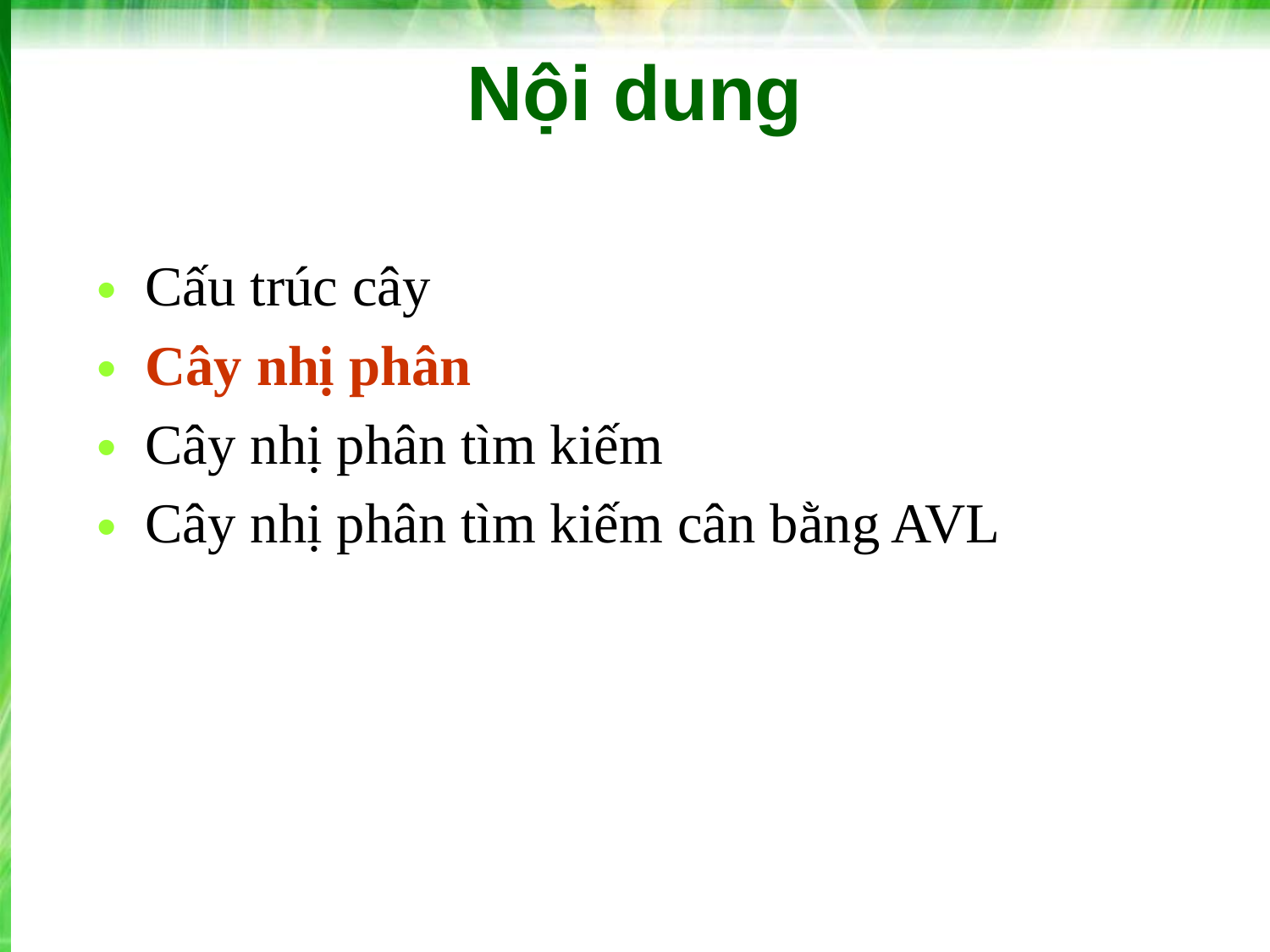

# Nội dung
Cấu trúc cây
Cây nhị phân
Cây nhị phân tìm kiếm
Cây nhị phân tìm kiếm cân bằng AVL

10